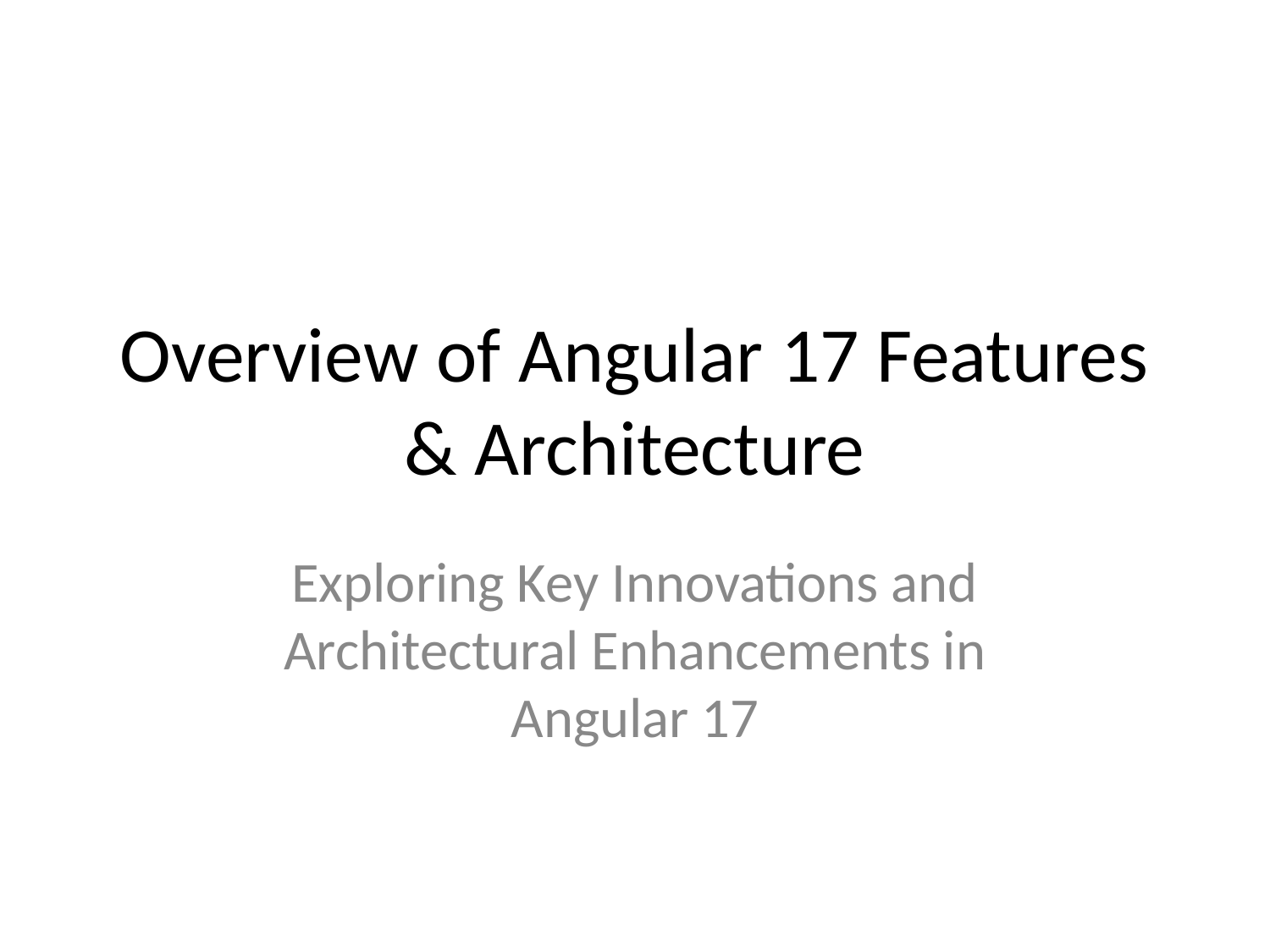

# Overview of Angular 17 Features & Architecture
Exploring Key Innovations and Architectural Enhancements in Angular 17